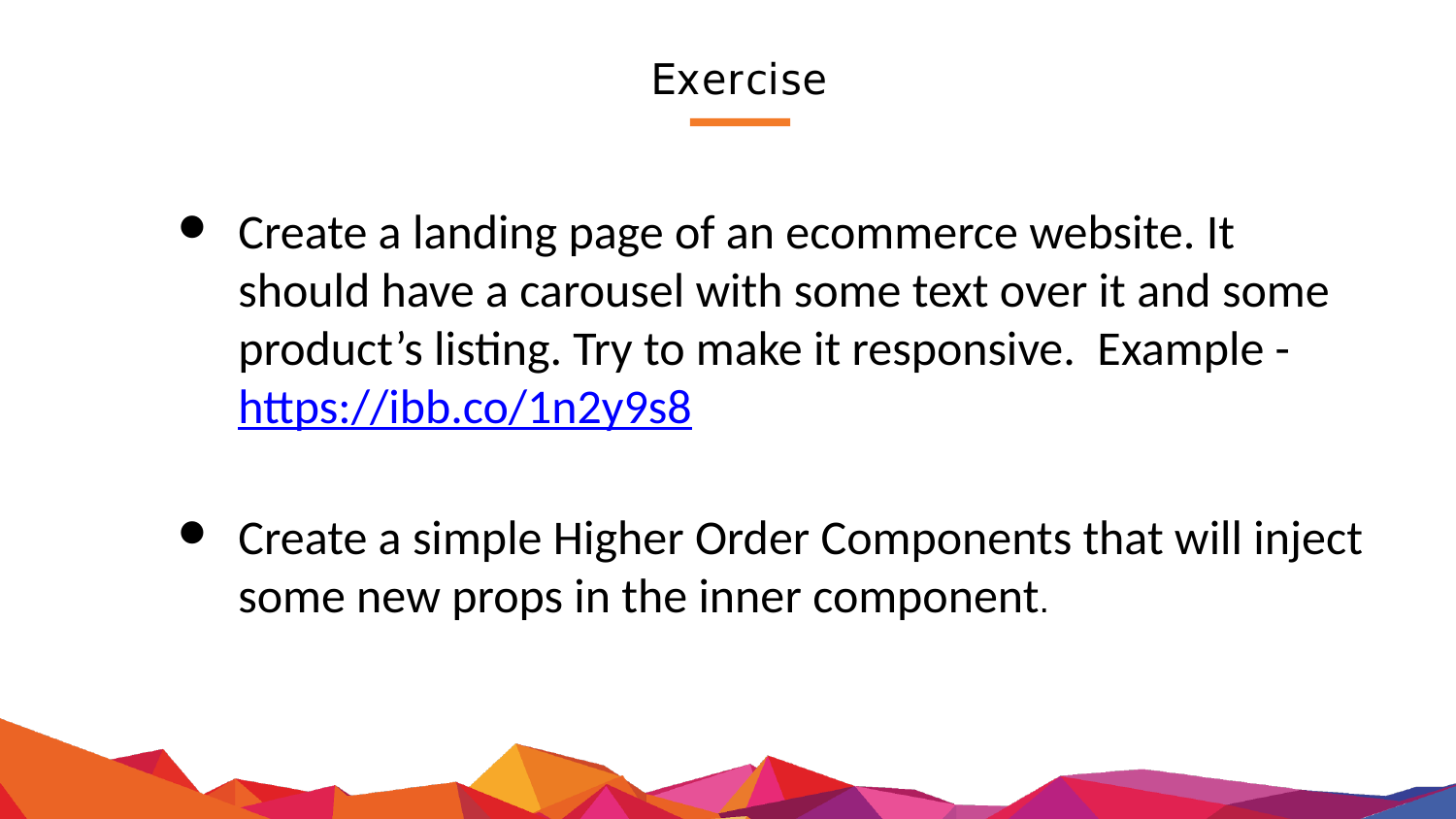

# Exercise
Create a landing page of an ecommerce website. It should have a carousel with some text over it and some product’s listing. Try to make it responsive.  Example - https://ibb.co/1n2y9s8

Create a simple Higher Order Components that will inject some new props in the inner component.